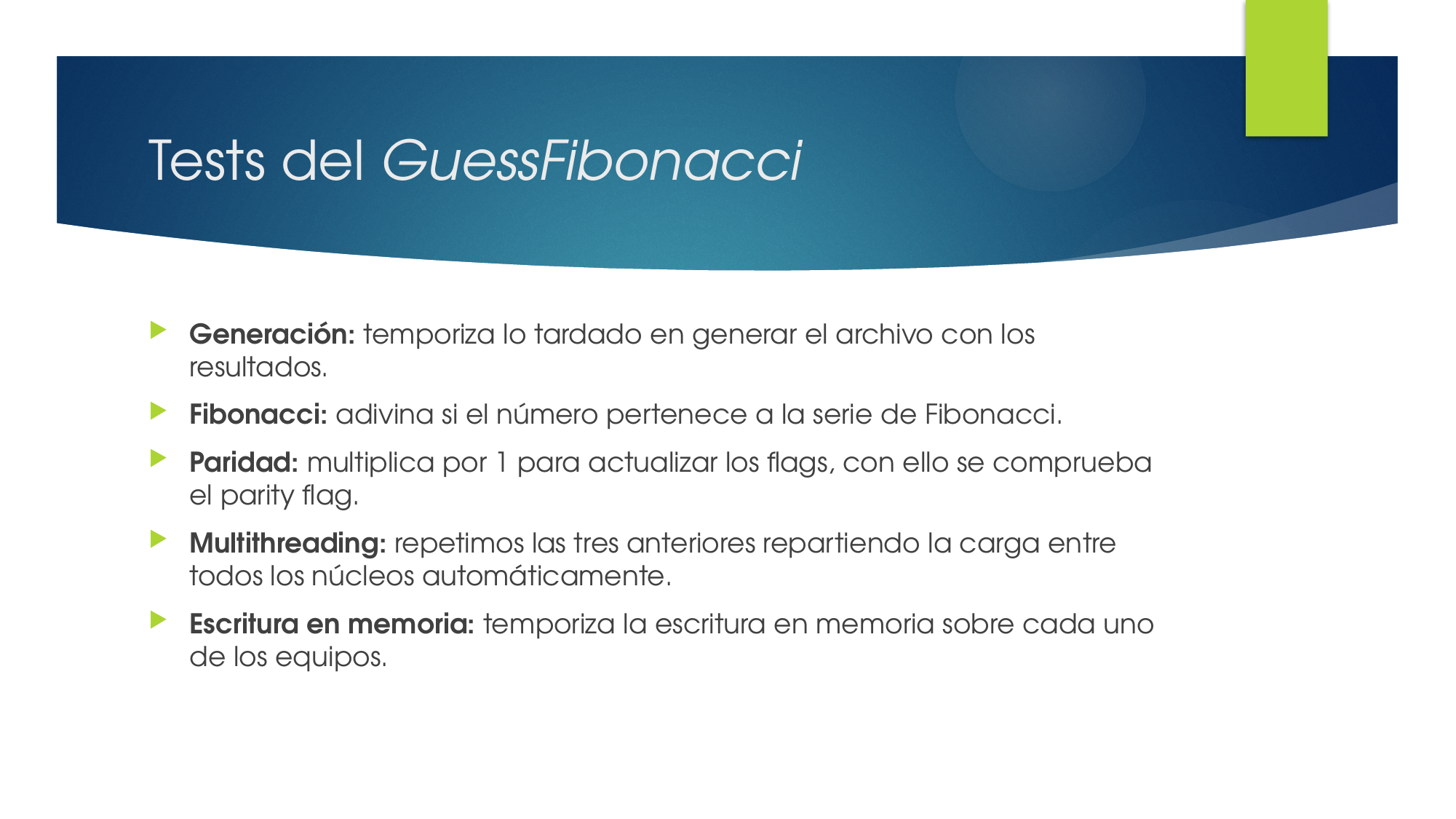

# Tests del GuessFibonacci
Generación: temporiza lo tardado en generar el archivo con los resultados.
Fibonacci: adivina si el número pertenece a la serie de Fibonacci.
Paridad: multiplica por 1 para actualizar los flags, con ello se comprueba el parity flag.
Multithreading: repetimos las tres anteriores repartiendo la carga entre todos los núcleos automáticamente.
Escritura en memoria: temporiza la escritura en memoria sobre cada uno de los equipos.